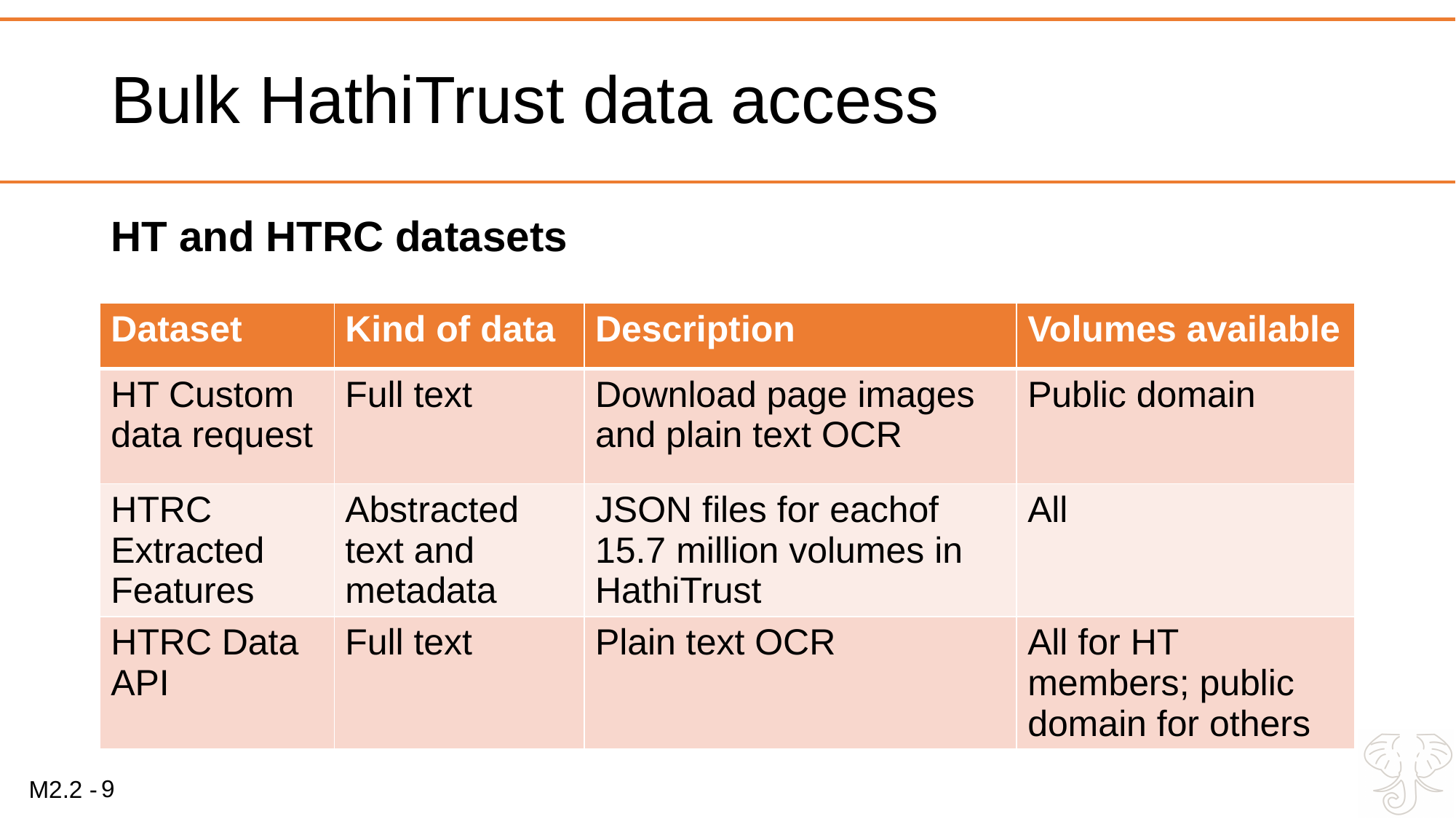

# Bulk HathiTrust data access
HT and HTRC datasets

| Dataset | Kind of data | Description | Volumes available |
| --- | --- | --- | --- |
| HT Custom data request | Full text | Download page images and plain text OCR | Public domain |
| HTRC Extracted Features | Abstracted text and metadata | JSON files for eachof 15.7 million volumes in HathiTrust | All |
| HTRC Data API | Full text | Plain text OCR | All for HT members; public domain for others |
9